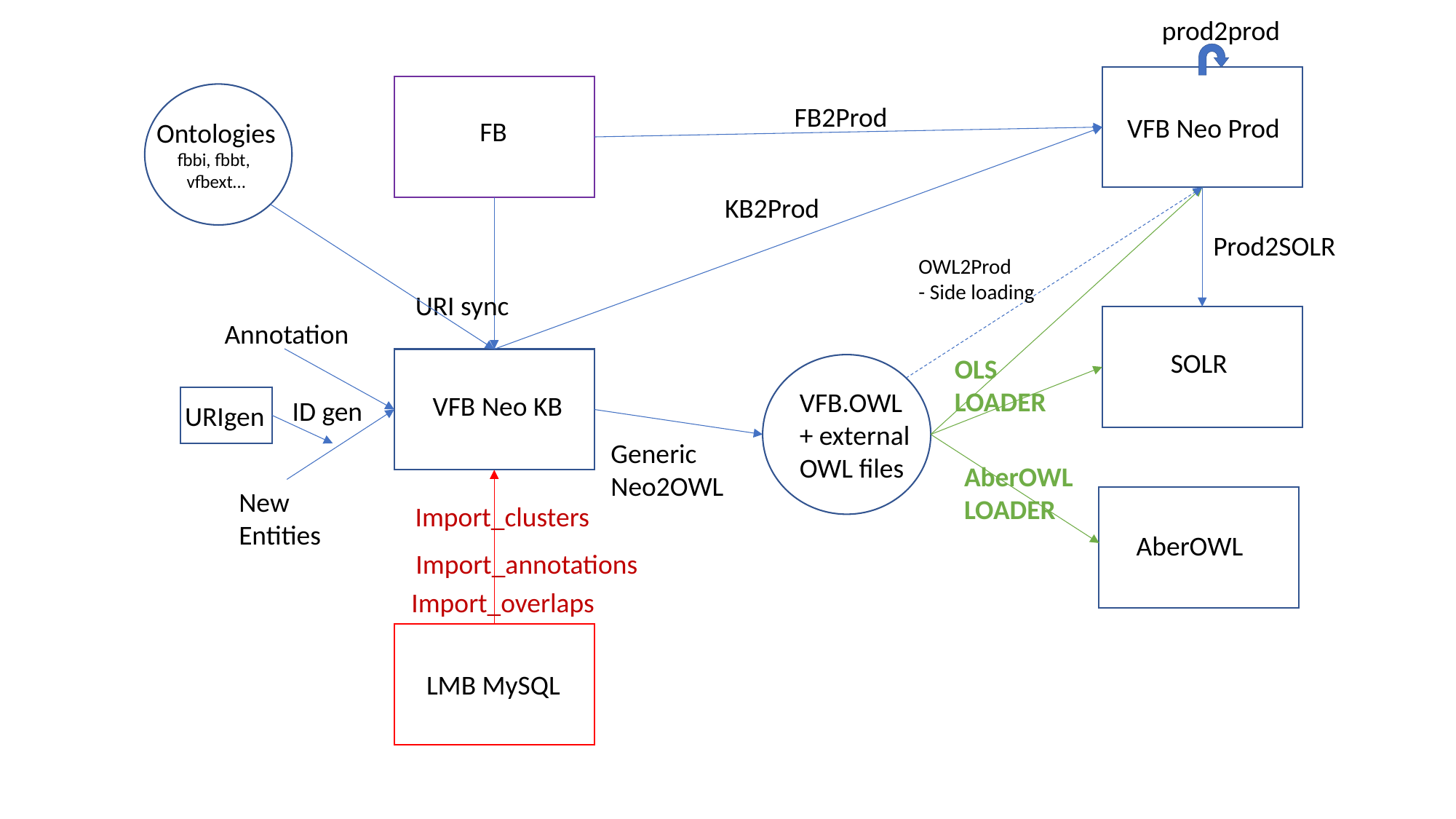

prod2prod

FB2Prod
VFB Neo Prod
FB
Ontologies
fbbi, fbbt,
vfbext…

KB2Prod
Prod2SOLR
OWL2Prod
- Side loading
URI sync

Annotation
SOLR
OLS
LOADER

VFB.OWL
+ external
OWL files
VFB Neo KB

ID gen
URIgen
Generic
Neo2OWL
AberOWL
LOADER
New
Entities

Import_clusters
AberOWL
Import_annotations
Import_overlaps

LMB MySQL